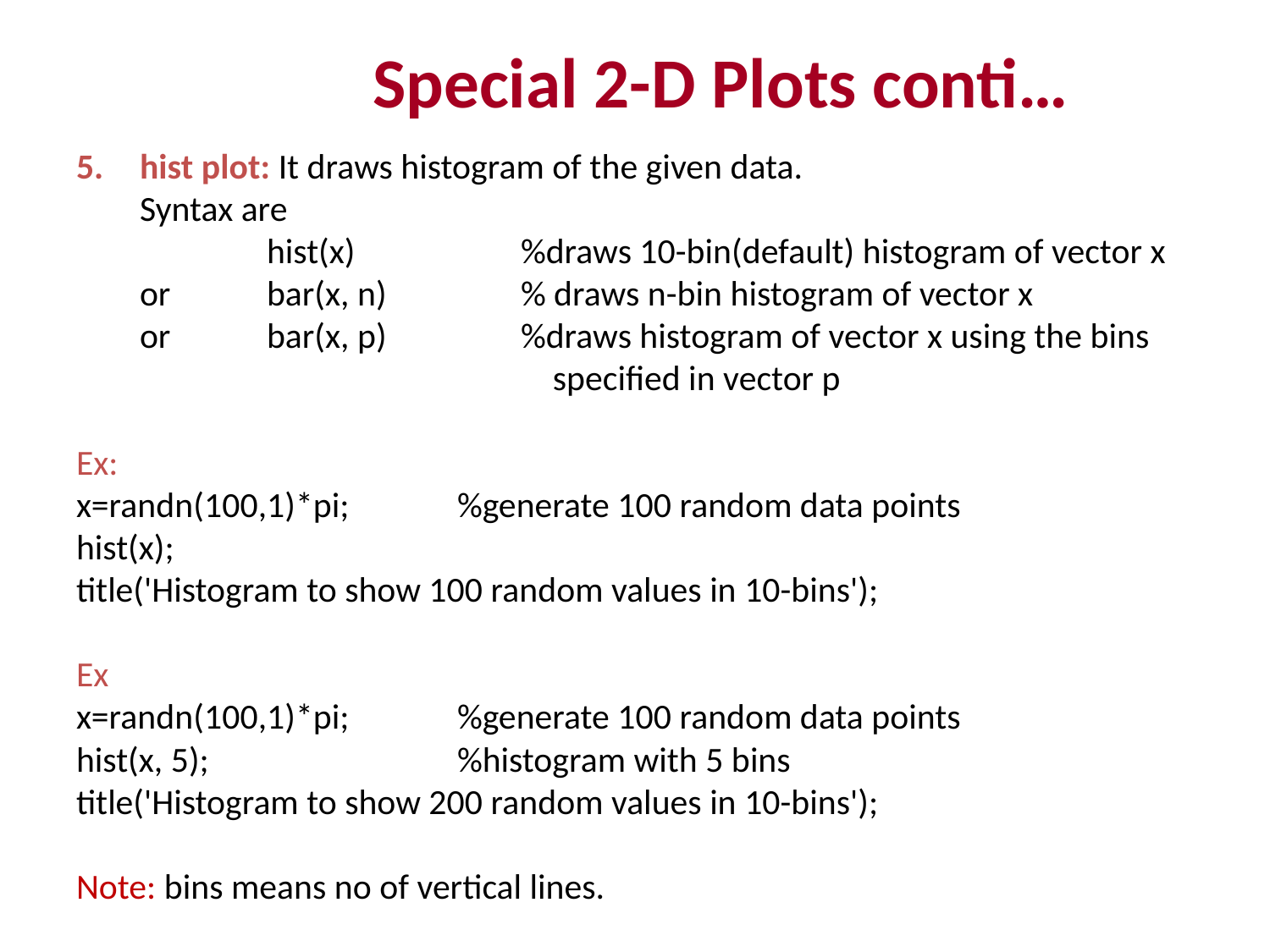

Special 2-D Plots conti…
hist plot: It draws histogram of the given data.
	Syntax are
		hist(x)		%draws 10-bin(default) histogram of vector x
	or	bar(x, n)		% draws n-bin histogram of vector x
	or 	bar(x, p)	 	%draws histogram of vector x using the bins 			    specified in vector p

Ex:
x=randn(100,1)*pi;      	%generate 100 random data points
hist(x);
title('Histogram to show 100 random values in 10-bins');

Ex
x=randn(100,1)*pi;      	%generate 100 random data points
hist(x, 5);		%histogram with 5 bins
title('Histogram to show 200 random values in 10-bins');

Note: bins means no of vertical lines.